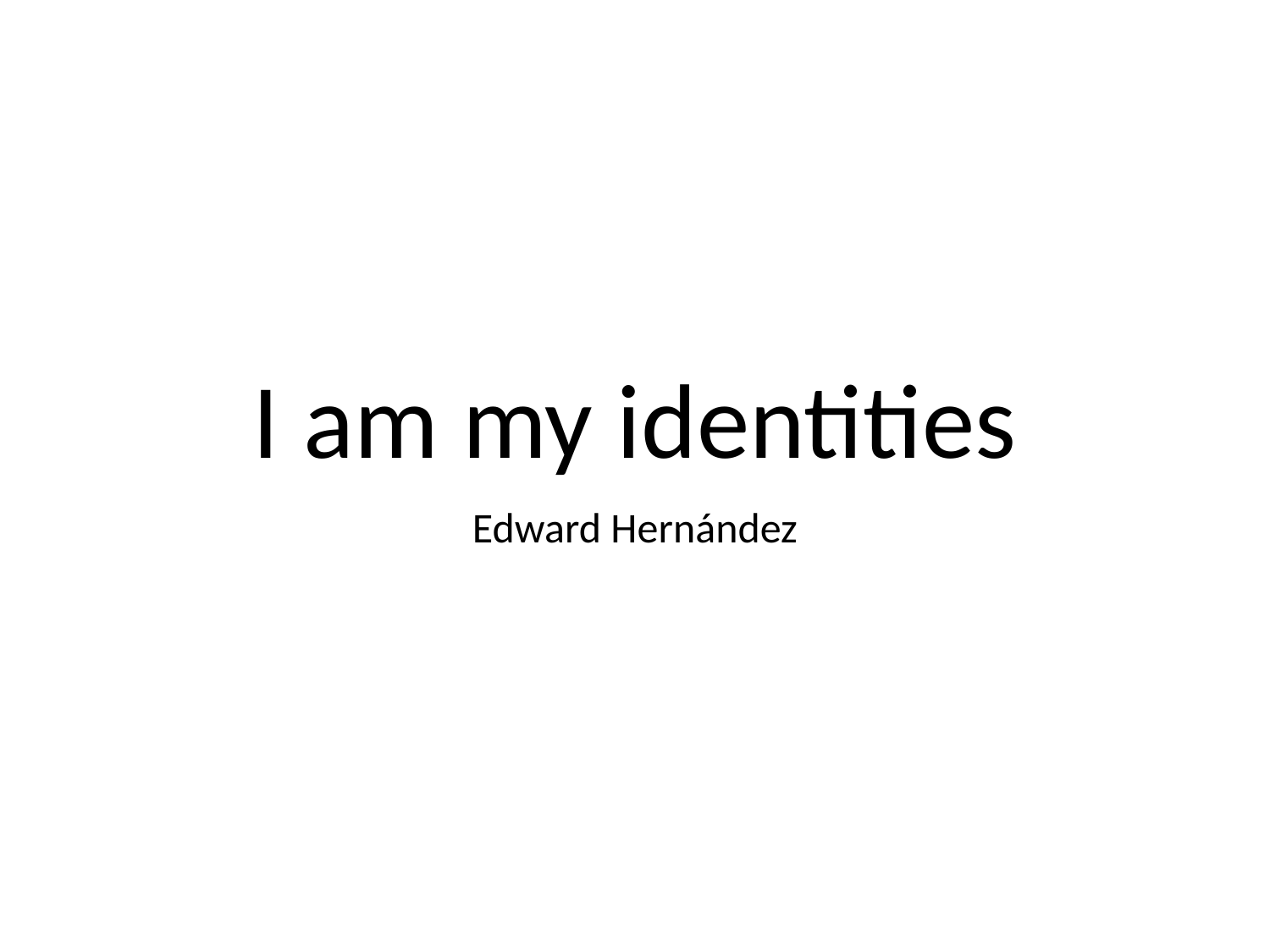

# I am my identities
Edward Hernández